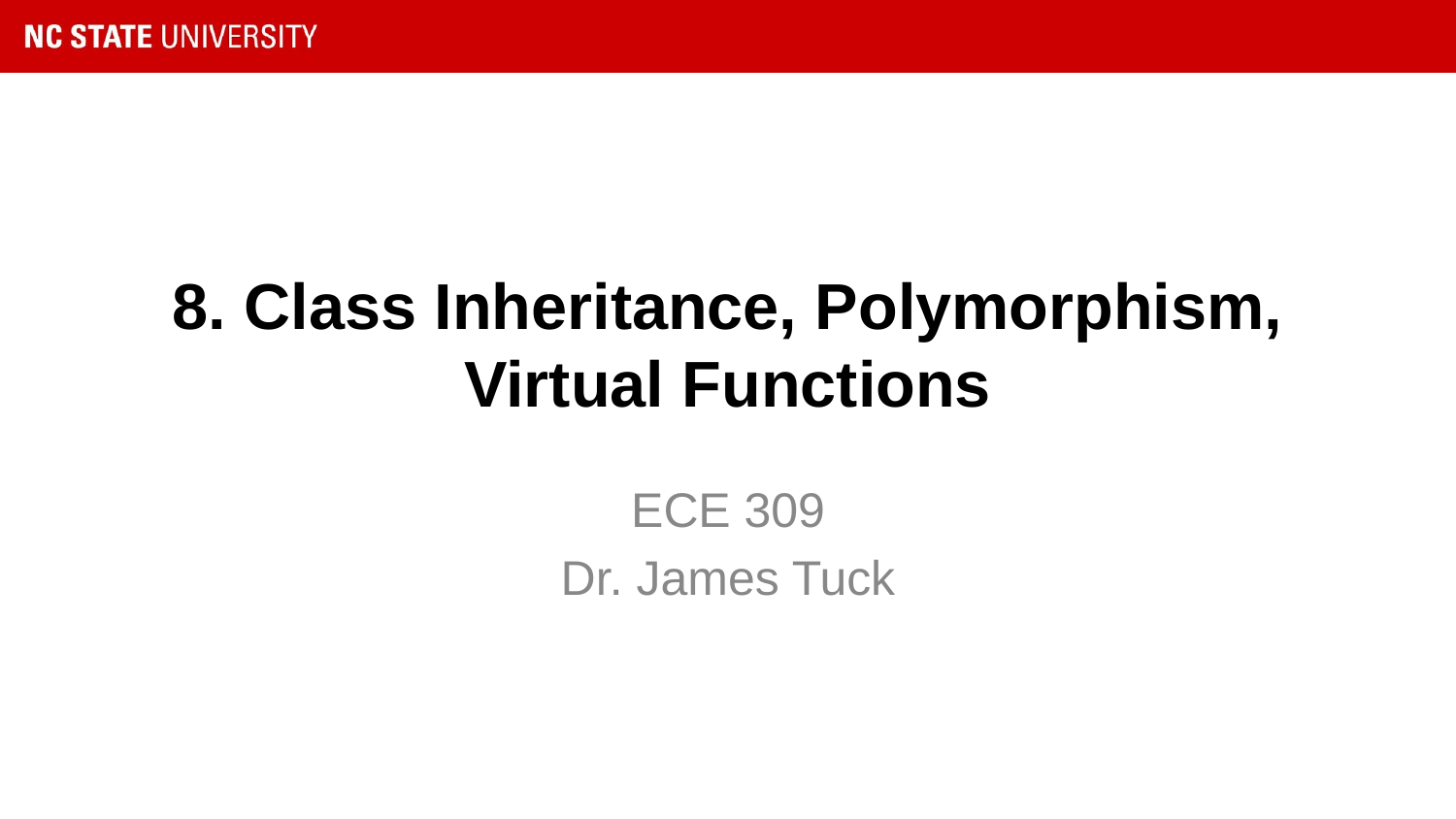

# 8. Class Inheritance, Polymorphism, Virtual Functions
ECE 309
Dr. James Tuck